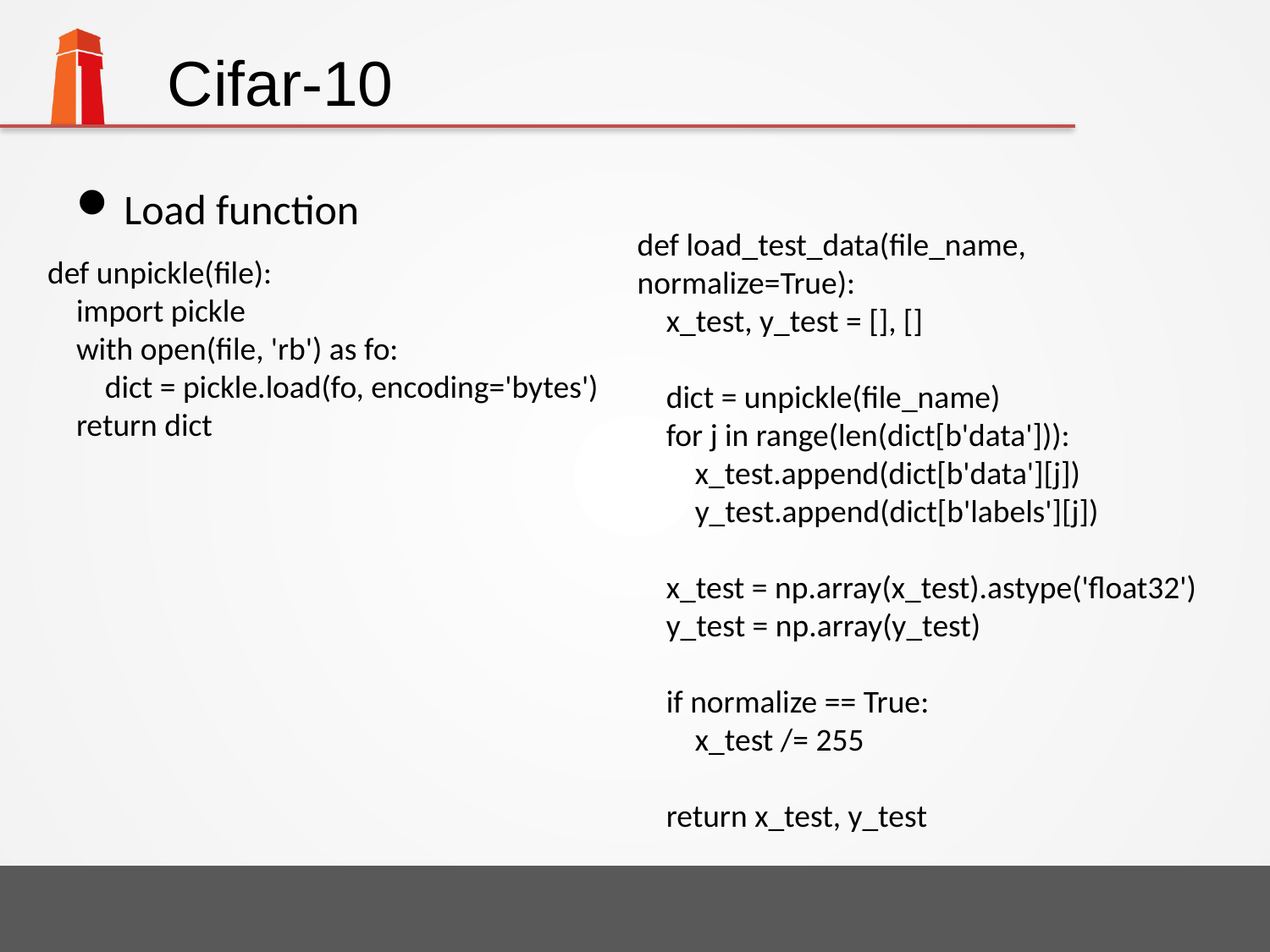

# Cifar-10
Load function

def load_test_data(file_name, normalize=True):
    x_test, y_test = [], []

    dict = unpickle(file_name)
    for j in range(len(dict[b'data'])):
        x_test.append(dict[b'data'][j])
        y_test.append(dict[b'labels'][j])

    x_test = np.array(x_test).astype('float32')
    y_test = np.array(y_test)

    if normalize == True:
        x_test /= 255

    return x_test, y_test
def unpickle(file):
    import pickle
    with open(file, 'rb') as fo:
        dict = pickle.load(fo, encoding='bytes')
    return dict